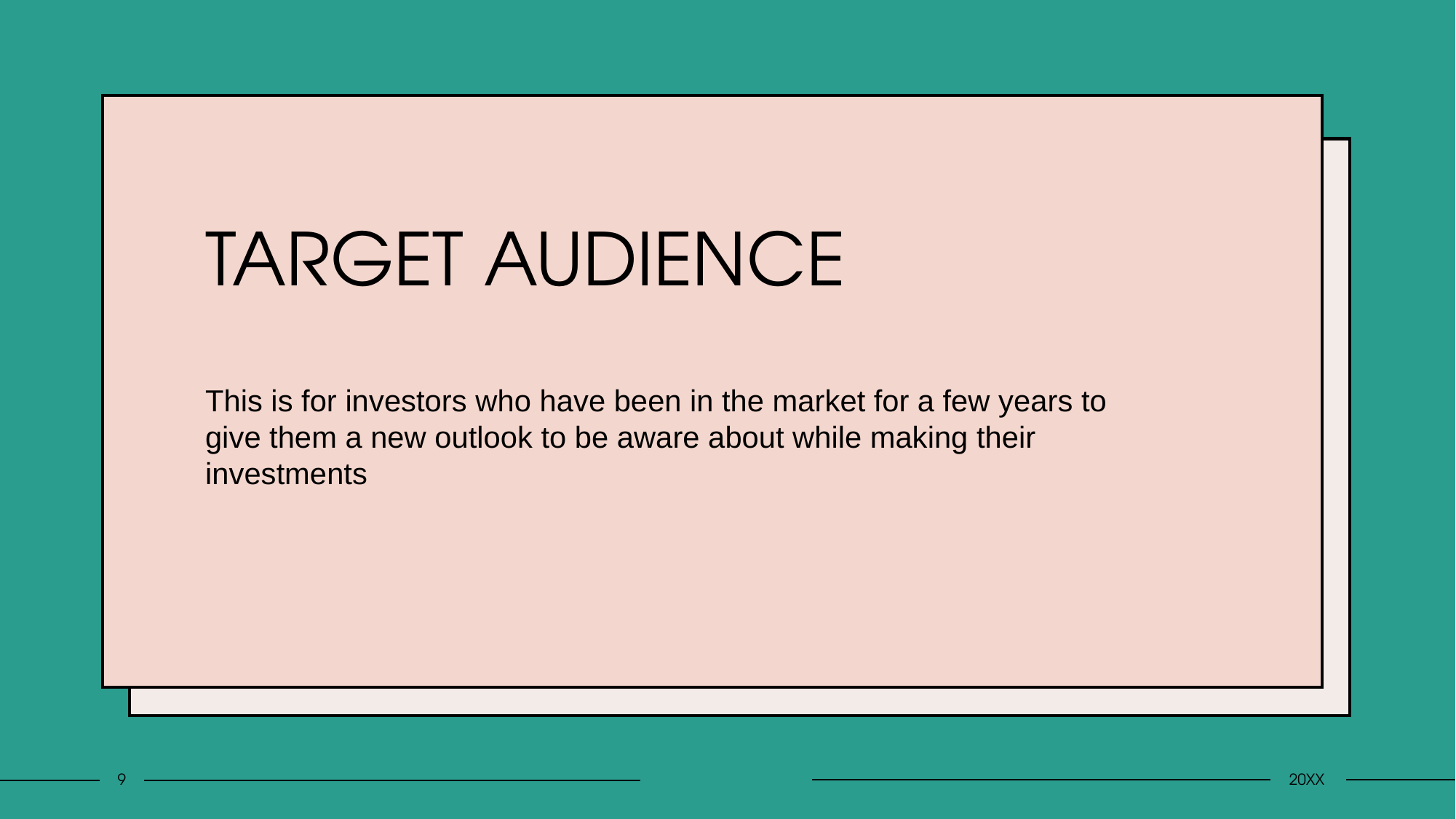

# TARGET AUDIENCE
This is for investors who have been in the market for a few years to give them a new outlook to be aware about while making their investments
9
20XX